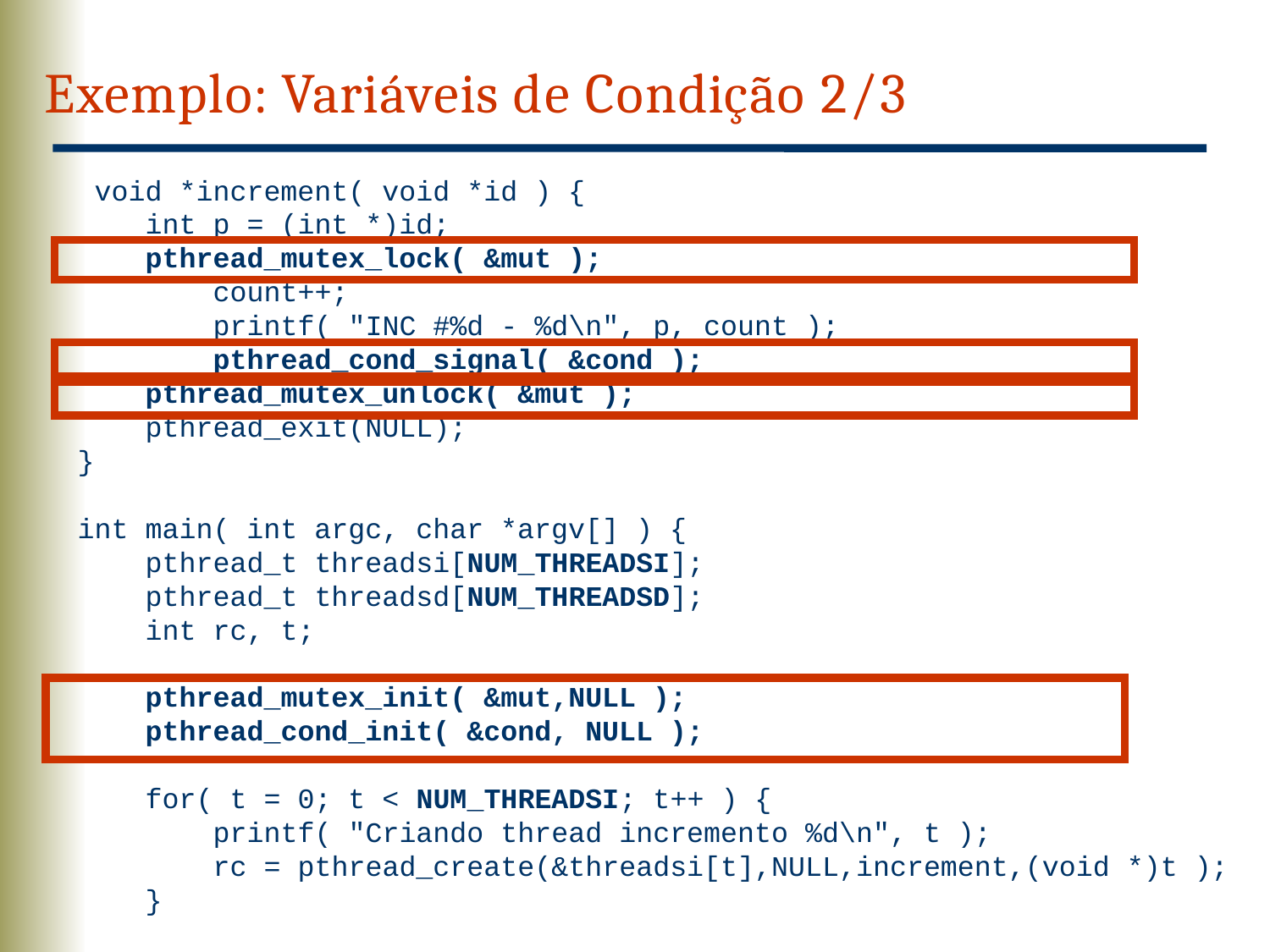

Exemplo: Variáveis de Condição 2/3
 void *increment( void *id ) {
    int p = (int *)id;
    pthread_mutex_lock( &mut );
        count++;
        printf( "INC #%d - %d\n", p, count );
        pthread_cond_signal( &cond );
    pthread_mutex_unlock( &mut );
    pthread_exit(NULL);
}

int main( int argc, char *argv[] ) {
    pthread_t threadsi[NUM_THREADSI];
    pthread_t threadsd[NUM_THREADSD];
    int rc, t;

    pthread_mutex_init( &mut,NULL );
    pthread_cond_init( &cond, NULL );

    for( t = 0; t < NUM_THREADSI; t++ ) {
        printf( "Criando thread incremento %d\n", t );
        rc = pthread_create(&threadsi[t],NULL,increment,(void *)t );
    }